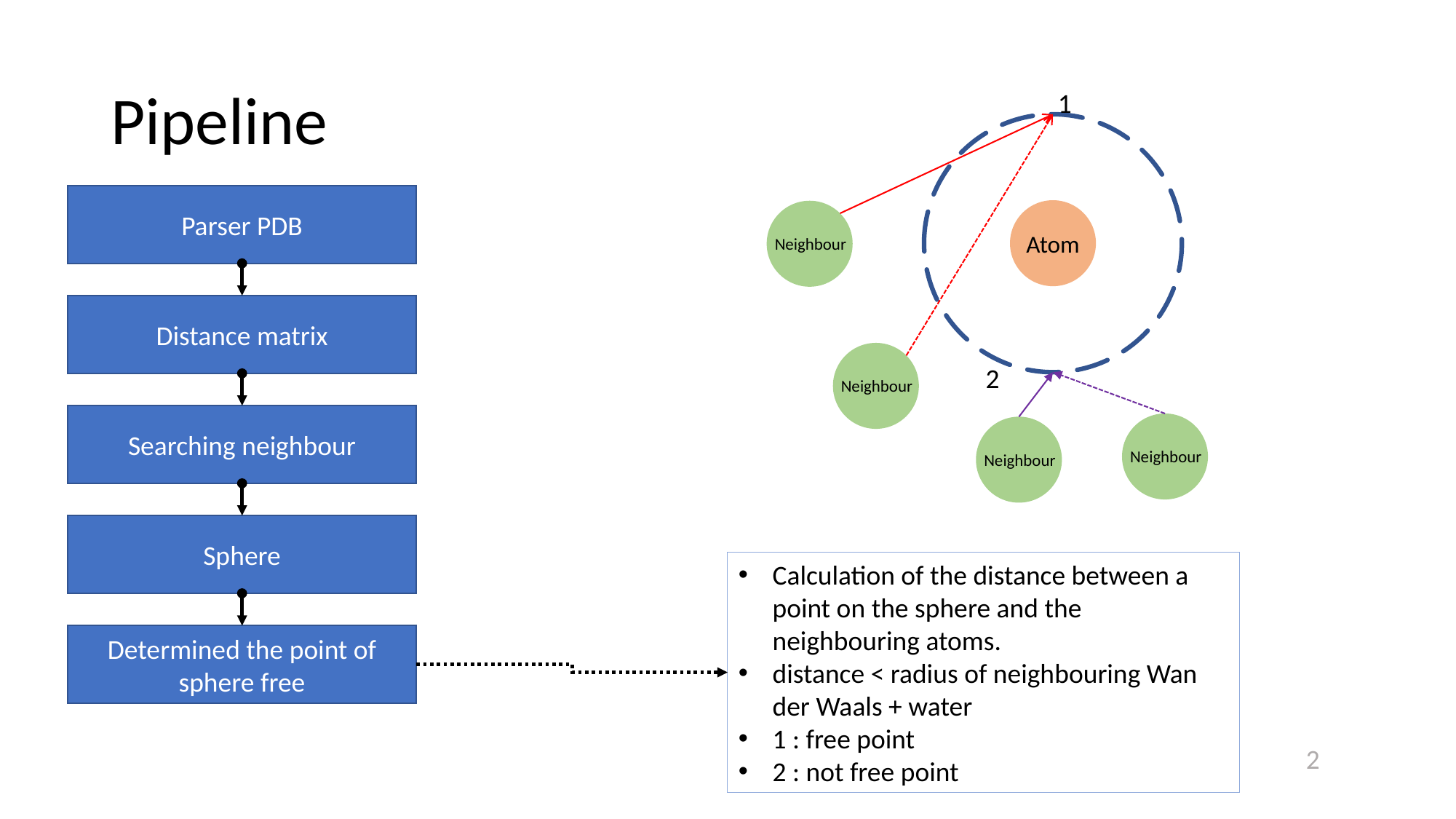

# Pipeline
1

Atom

Neighbour

Neighbour
2

Neighbour

Neighbour
Parser PDB
Distance matrix
Searching neighbour
Sphere
Calculation of the distance between a point on the sphere and the neighbouring atoms.
distance < radius of neighbouring Wan der Waals + water
1 : free point
2 : not free point
Determined the point of sphere free
2